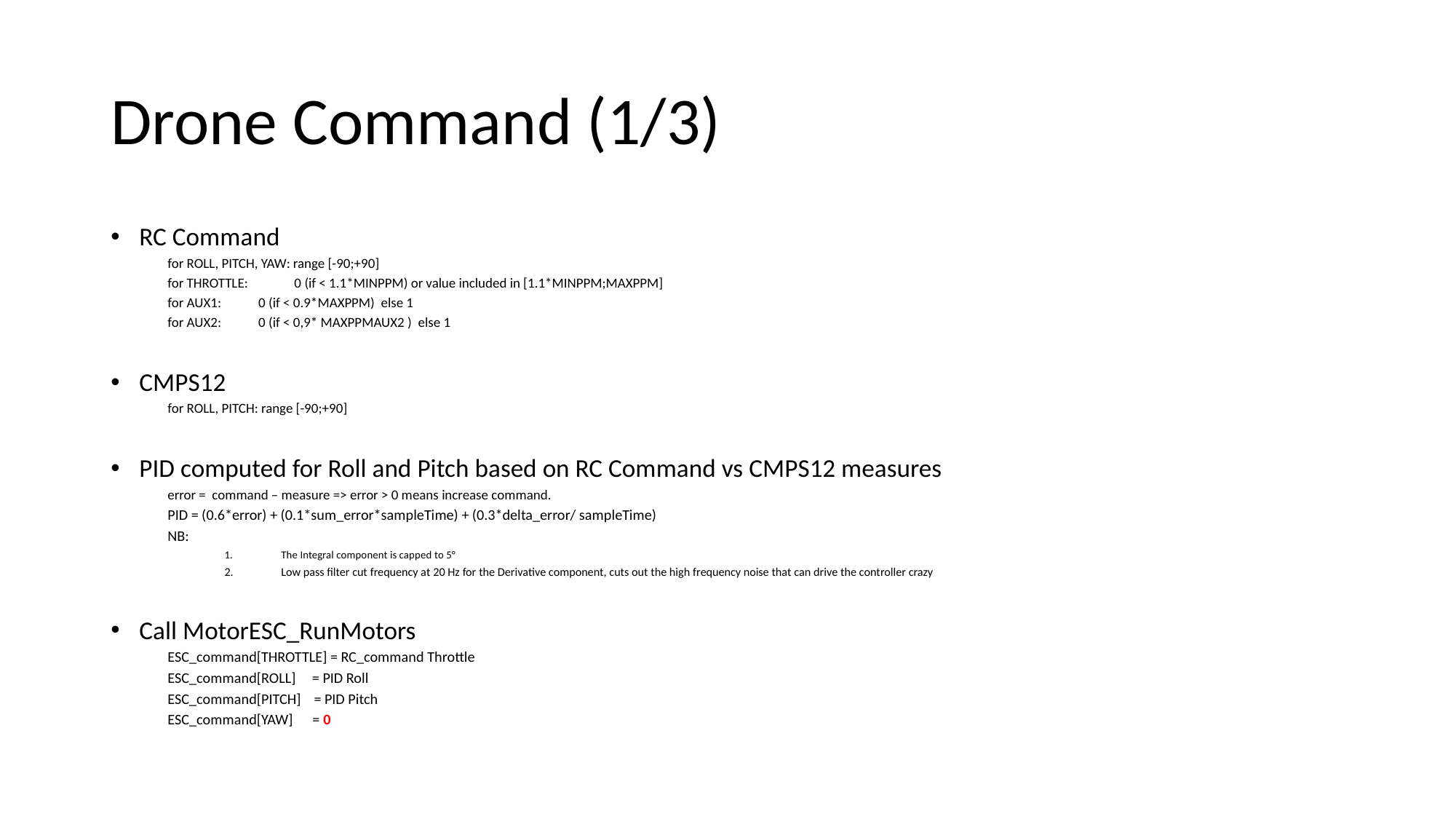

# Drone Command (1/3)
RC Command
for ROLL, PITCH, YAW: range [-90;+90]
for THROTTLE:               0 (if < 1.1*MINPPM) or value included in [1.1*MINPPM;MAXPPM]
for AUX1:            0 (if < 0.9*MAXPPM)  else 1
for AUX2:            0 (if < 0,9* MAXPPMAUX2 )  else 1

CMPS12
for ROLL, PITCH: range [-90;+90]

PID computed for Roll and Pitch based on RC Command vs CMPS12 measures
error =  command – measure => error > 0 means increase command.
PID = (0.6*error) + (0.1*sum_error*sampleTime) + (0.3*delta_error/ sampleTime)
NB:
The Integral component is capped to 5°
Low pass filter cut frequency at 20 Hz for the Derivative component, cuts out the high frequency noise that can drive the controller crazy

Call MotorESC_RunMotors
ESC_command[THROTTLE] = RC_command Throttle
ESC_command[ROLL]     = PID Roll
ESC_command[PITCH]    = PID Pitch
ESC_command[YAW]      = 0